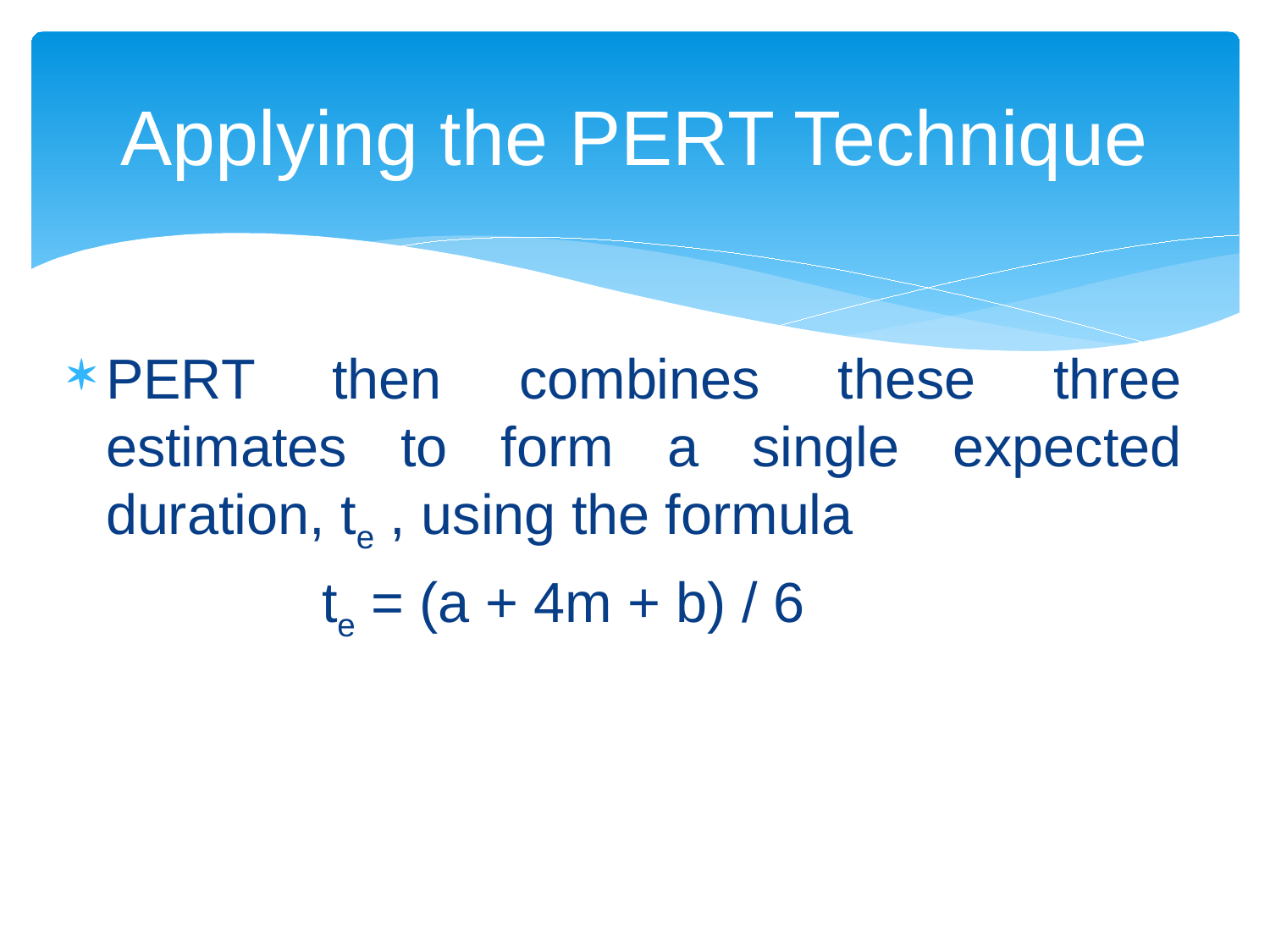

# Applying the PERT Technique
PERT then combines these three estimates to form a single expected duration, te , using the formula
		te = (a + 4m + b) / 6